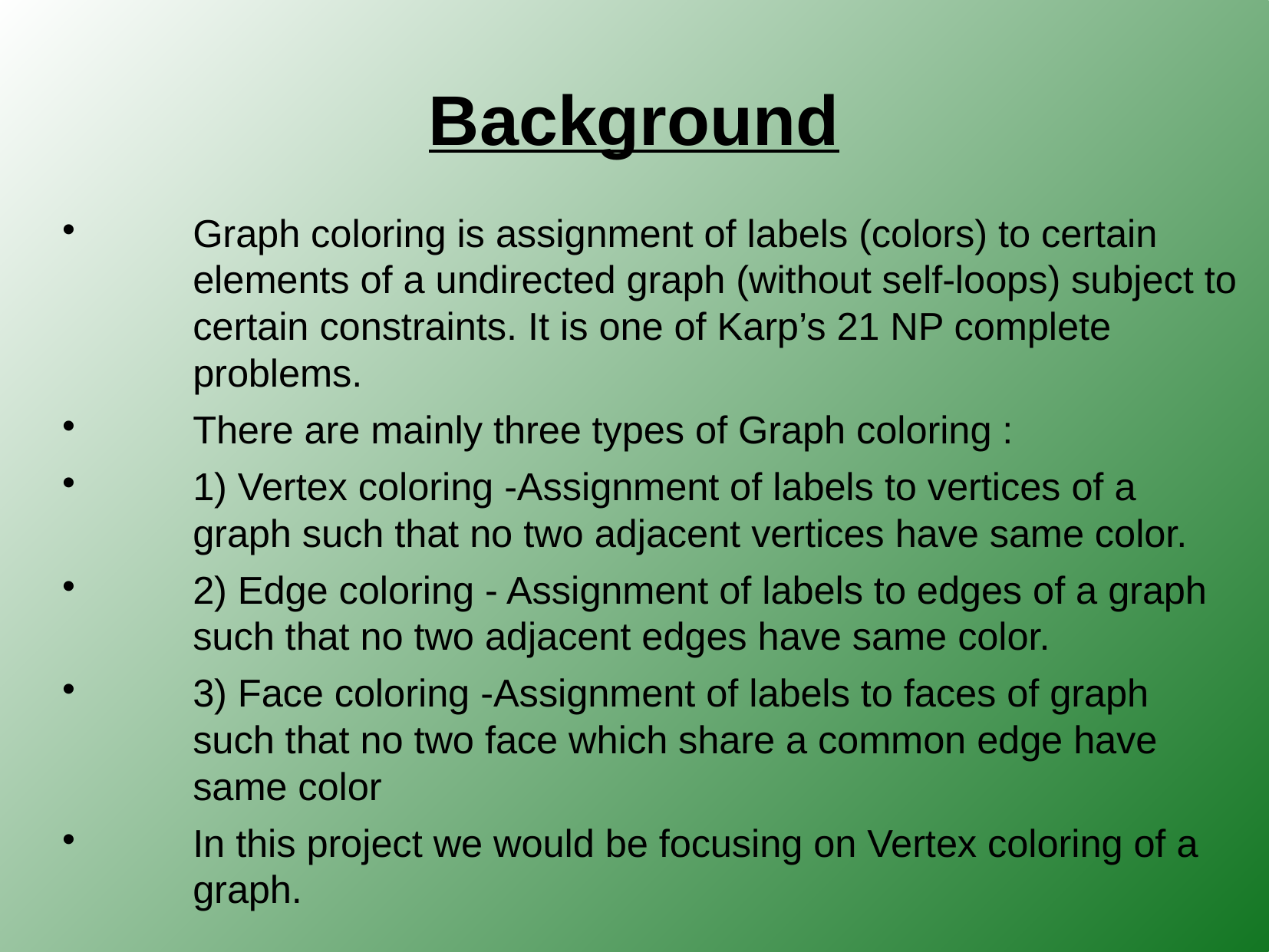

Background
Graph coloring is assignment of labels (colors) to certain elements of a undirected graph (without self-loops) subject to certain constraints. It is one of Karp’s 21 NP complete problems.
There are mainly three types of Graph coloring :
1) Vertex coloring -Assignment of labels to vertices of a graph such that no two adjacent vertices have same color.
2) Edge coloring - Assignment of labels to edges of a graph such that no two adjacent edges have same color.
3) Face coloring -Assignment of labels to faces of graph such that no two face which share a common edge have same color
In this project we would be focusing on Vertex coloring of a graph.